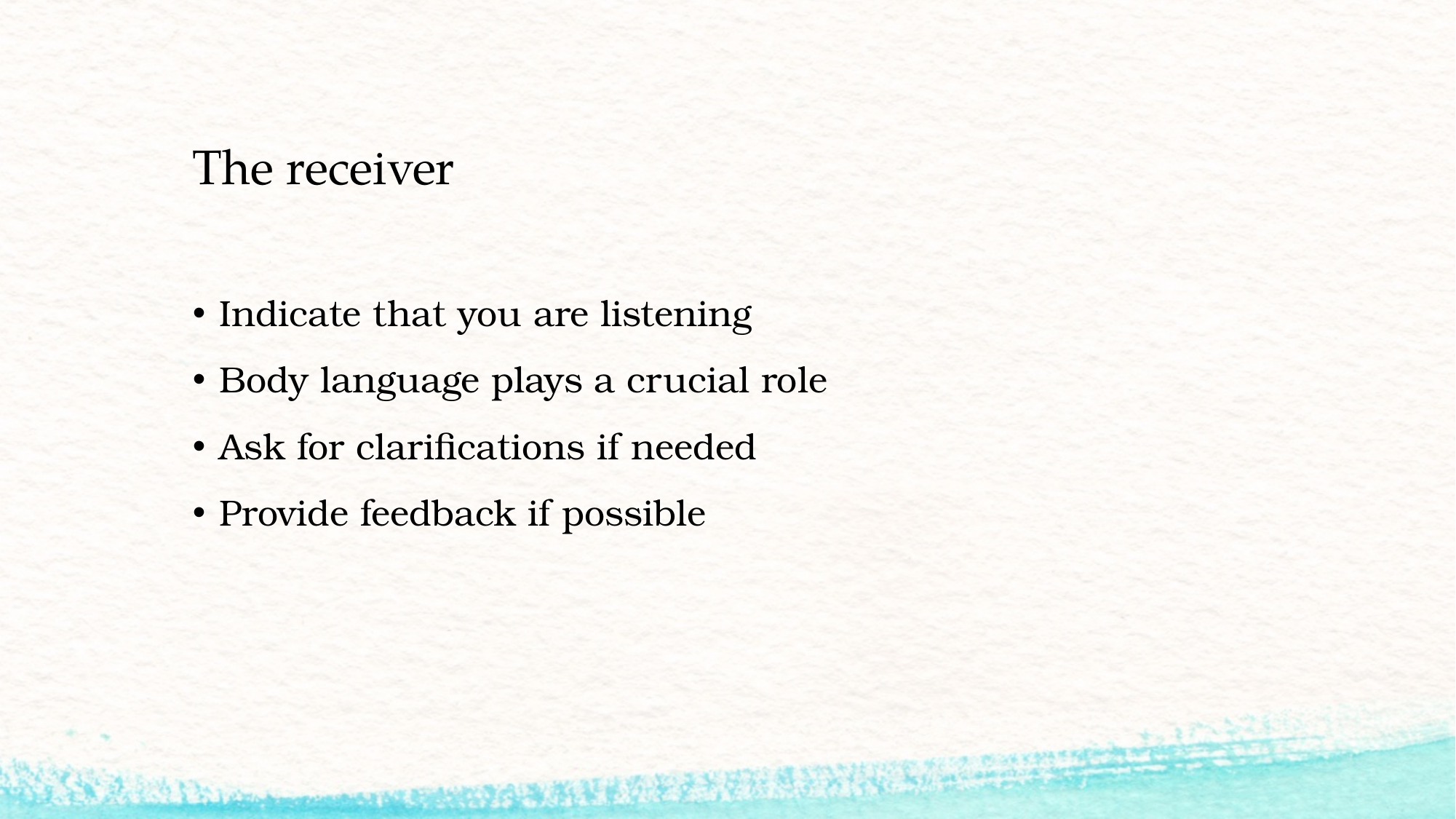

# The receiver

Indicate that you are listening
Body language plays a crucial role
Ask for clarifications if needed
Provide feedback if possible